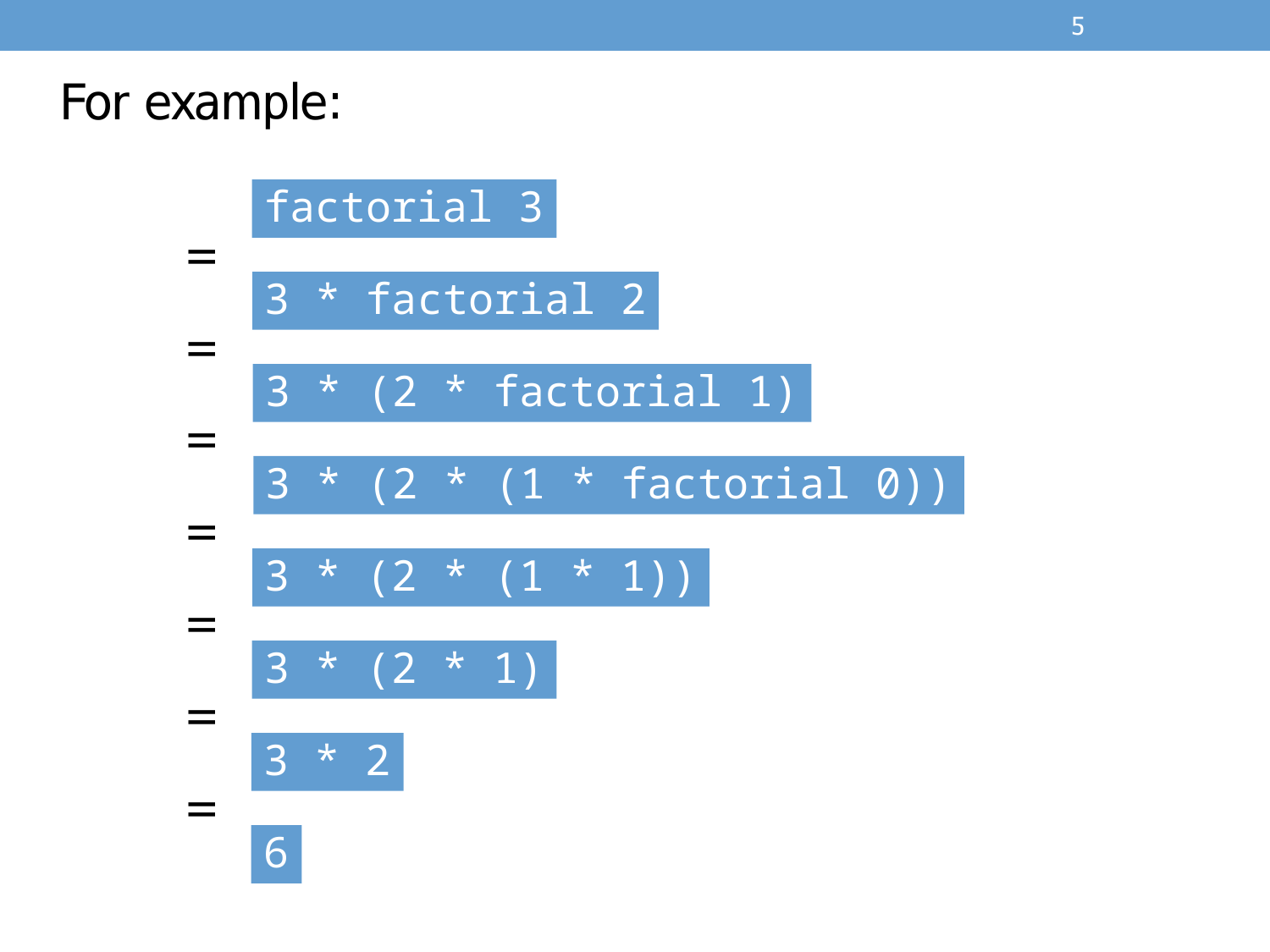

5
For example:
factorial 3
=
3 * factorial 2
=
3 * (2 * factorial 1)
=
3 * (2 * (1 * factorial 0))
=
3 * (2 * (1 * 1))
=
3 * (2 * 1)
=
3 * 2
=
6